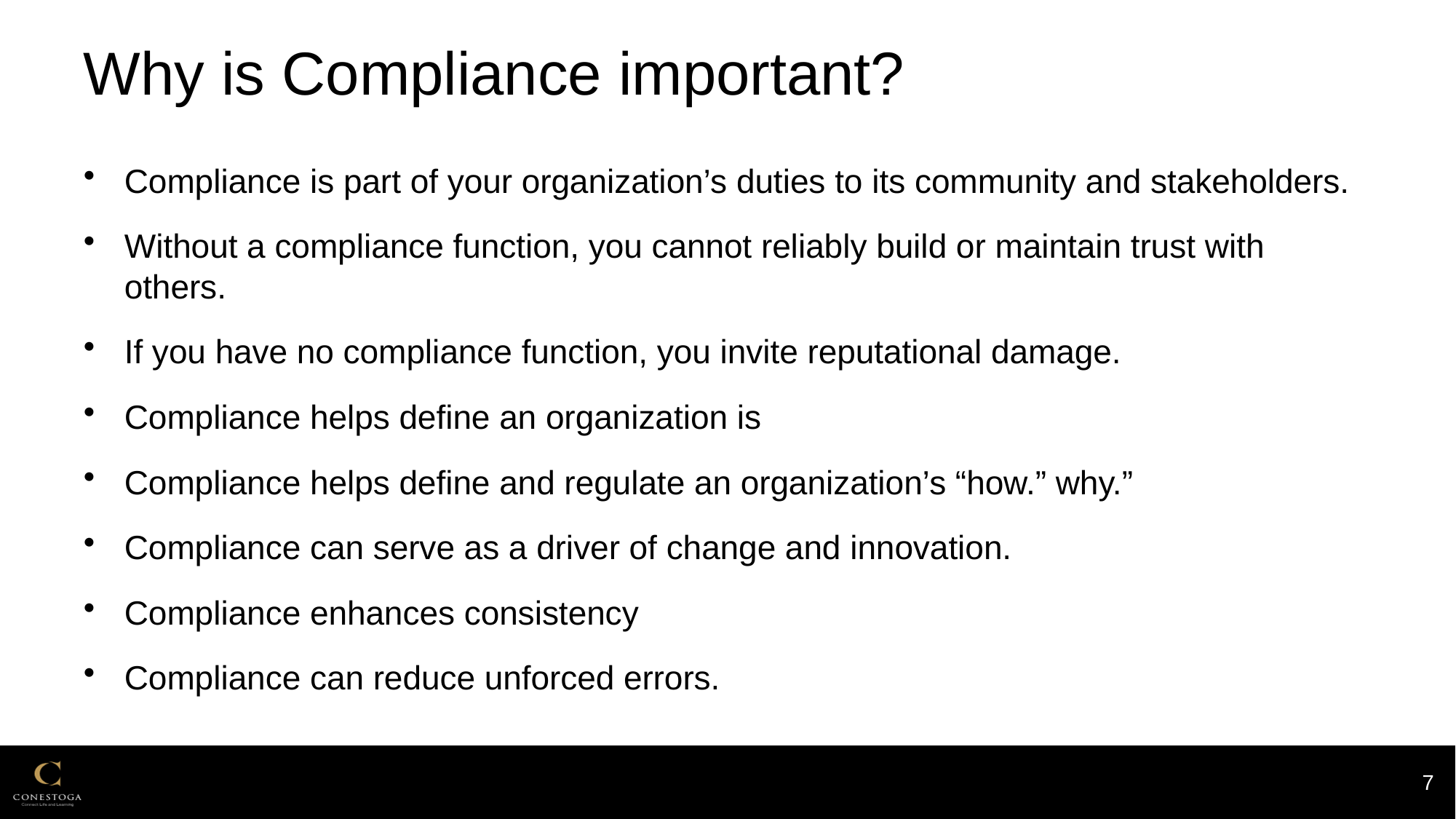

# Why is Compliance important?
Compliance is part of your organization’s duties to its community and stakeholders.
Without a compliance function, you cannot reliably build or maintain trust with others.
If you have no compliance function, you invite reputational damage.
Compliance helps define an organization is
Compliance helps define and regulate an organization’s “how.” why.”
Compliance can serve as a driver of change and innovation.
Compliance enhances consistency
Compliance can reduce unforced errors.

7
2/13/2024